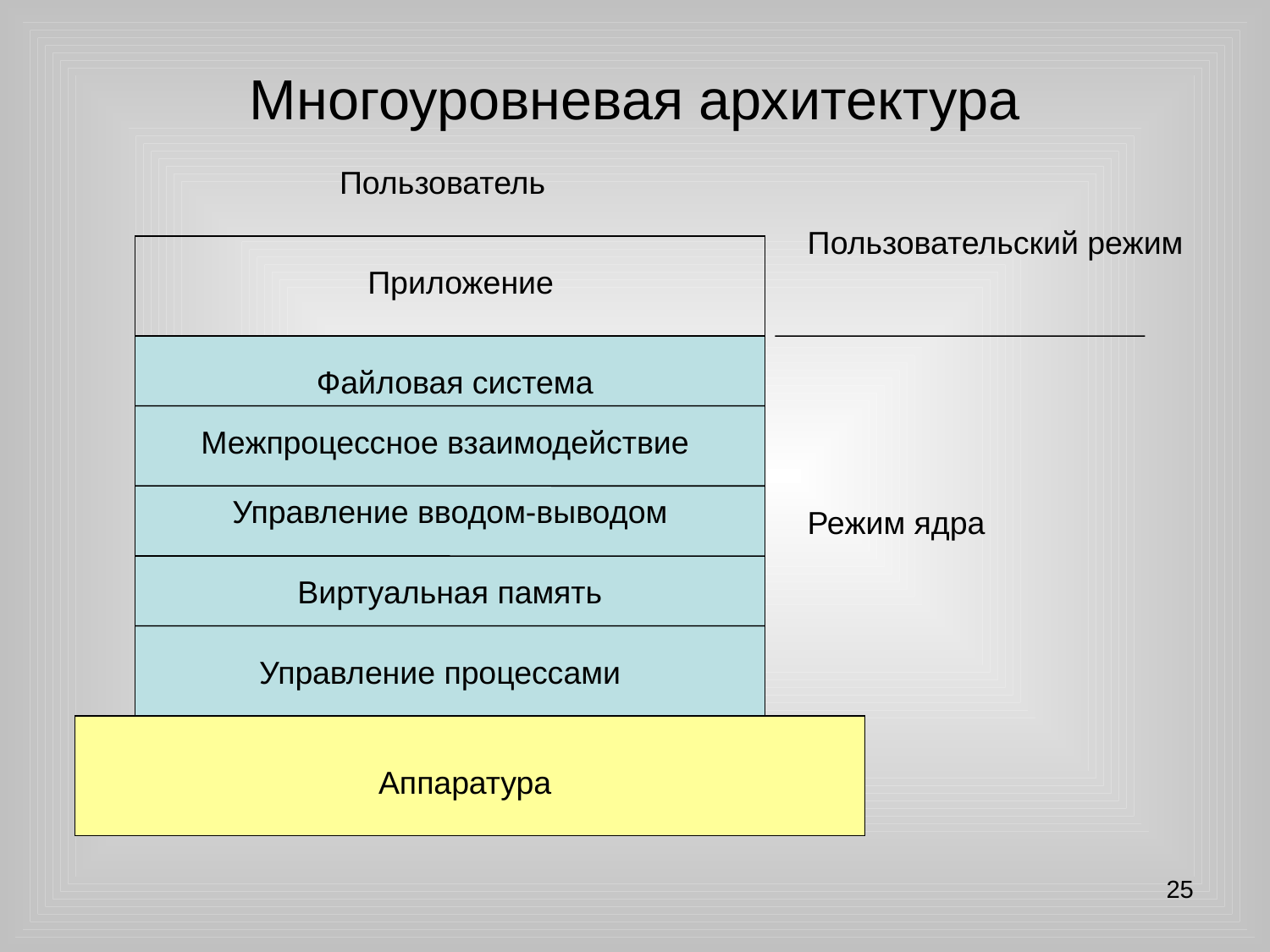

# Многоуровневая архитектура
Пользователь
Пользовательский режим

Приложение

Файловая система

Межпроцессное взаимодействие

Управление вводом-выводом
Режим ядра

Виртуальная память

Управление процессами

Аппаратура
25